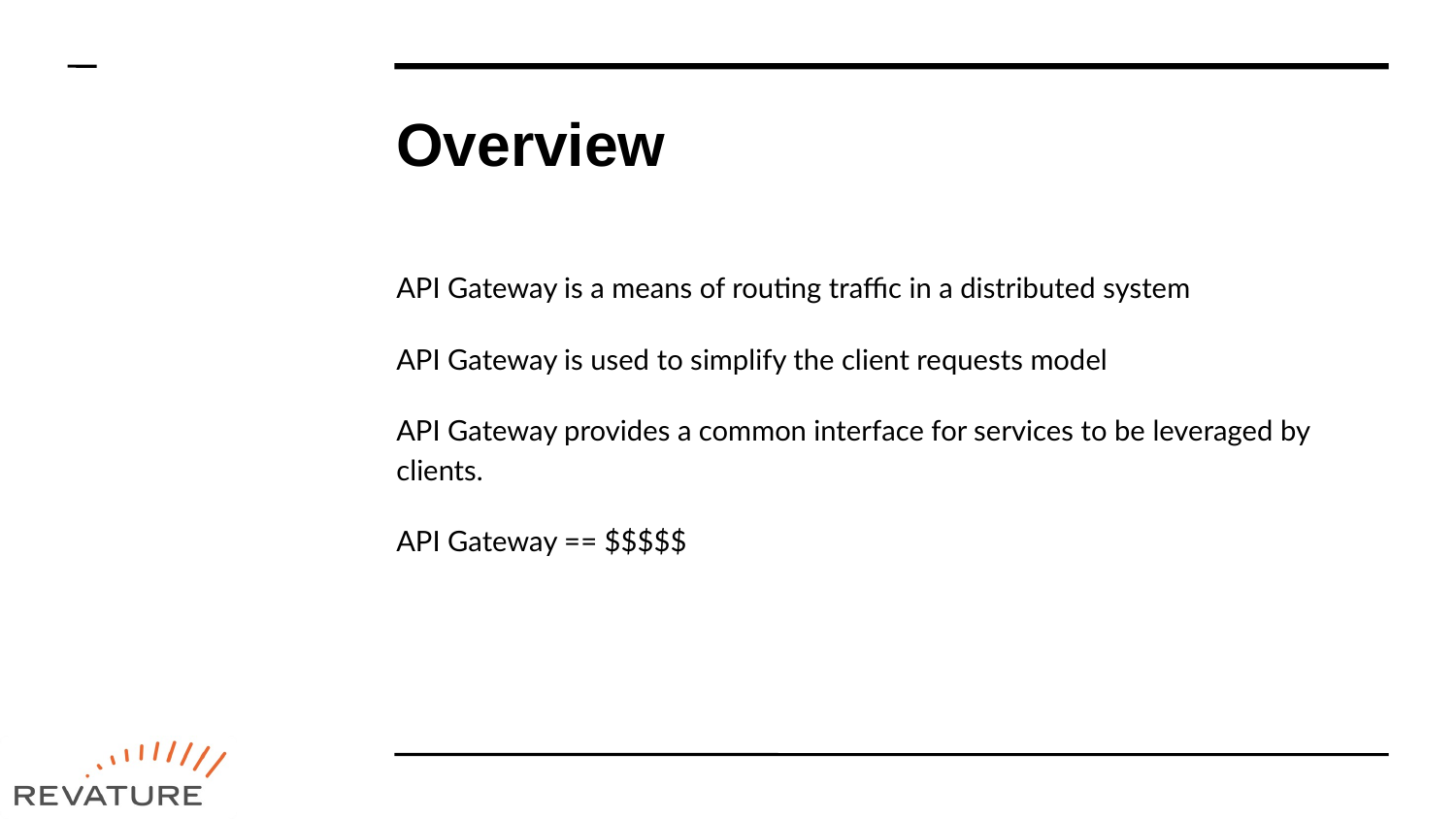

Overview
API Gateway is a means of routing traffic in a distributed system
API Gateway is used to simplify the client requests model
API Gateway provides a common interface for services to be leveraged by clients.
API Gateway == $$$$$